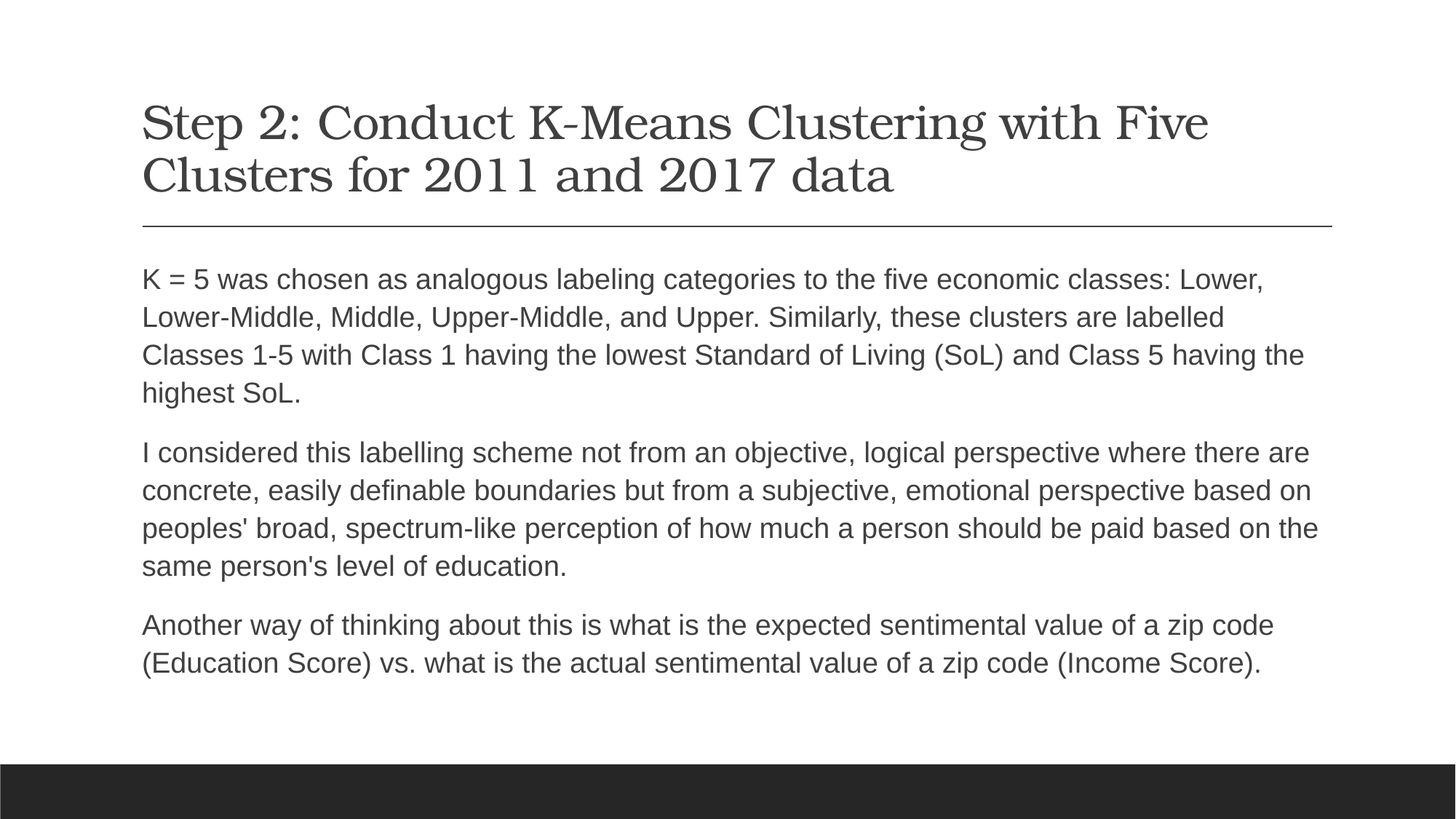

# Step 2: Conduct K-Means Clustering with Five Clusters for 2011 and 2017 data
K = 5 was chosen as analogous labeling categories to the five economic classes: Lower, Lower-Middle, Middle, Upper-Middle, and Upper. Similarly, these clusters are labelled Classes 1-5 with Class 1 having the lowest Standard of Living (SoL) and Class 5 having the highest SoL.
I considered this labelling scheme not from an objective, logical perspective where there are concrete, easily definable boundaries but from a subjective, emotional perspective based on peoples' broad, spectrum-like perception of how much a person should be paid based on the same person's level of education.
Another way of thinking about this is what is the expected sentimental value of a zip code (Education Score) vs. what is the actual sentimental value of a zip code (Income Score).